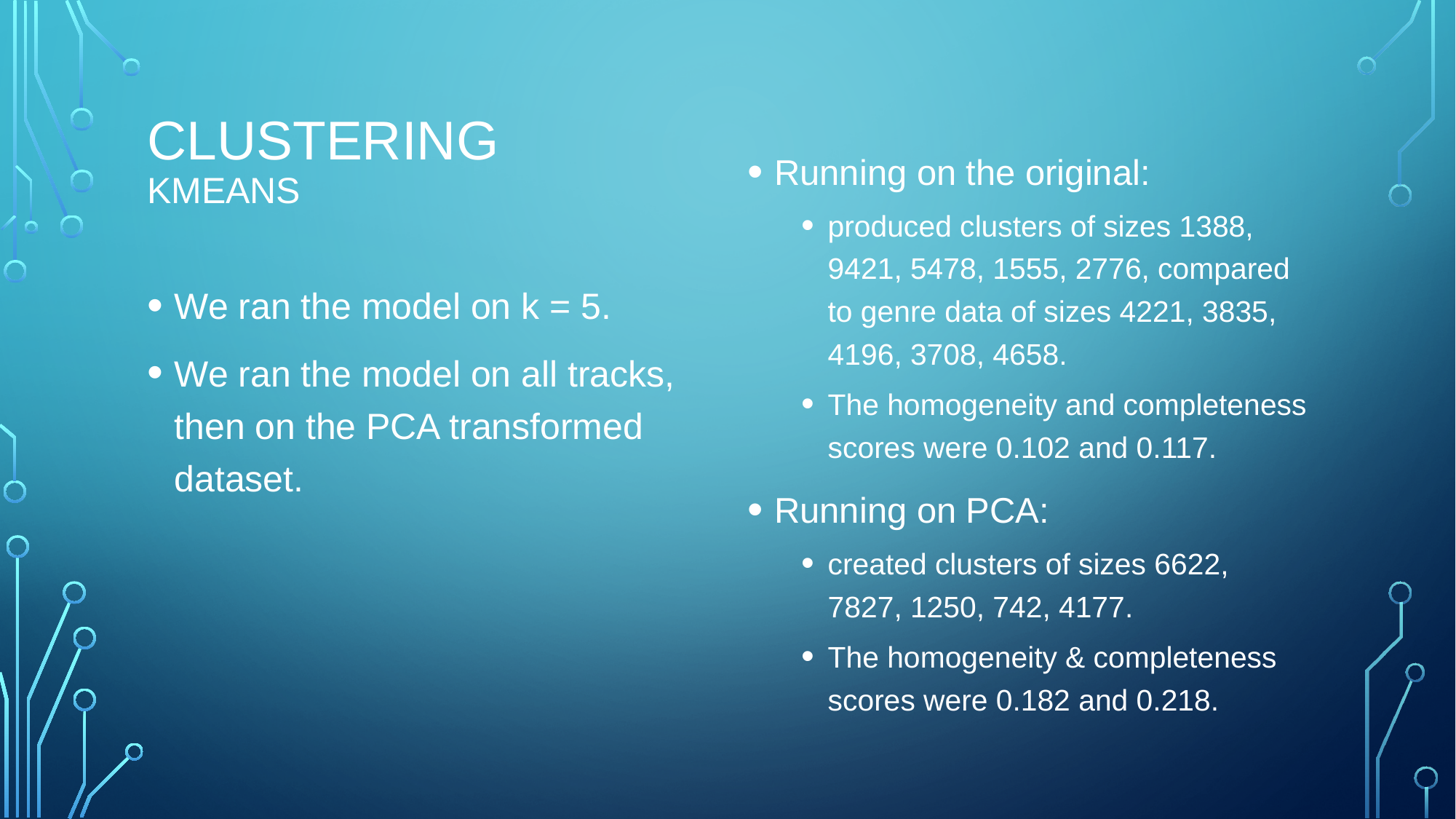

# Clustering kMeans
Running on the original:
produced clusters of sizes 1388, 9421, 5478, 1555, 2776, compared to genre data of sizes 4221, 3835, 4196, 3708, 4658.
The homogeneity and completeness scores were 0.102 and 0.117.
Running on PCA:
created clusters of sizes 6622, 7827, 1250, 742, 4177.
The homogeneity & completeness scores were 0.182 and 0.218.
We ran the model on k = 5.
We ran the model on all tracks, then on the PCA transformed dataset.